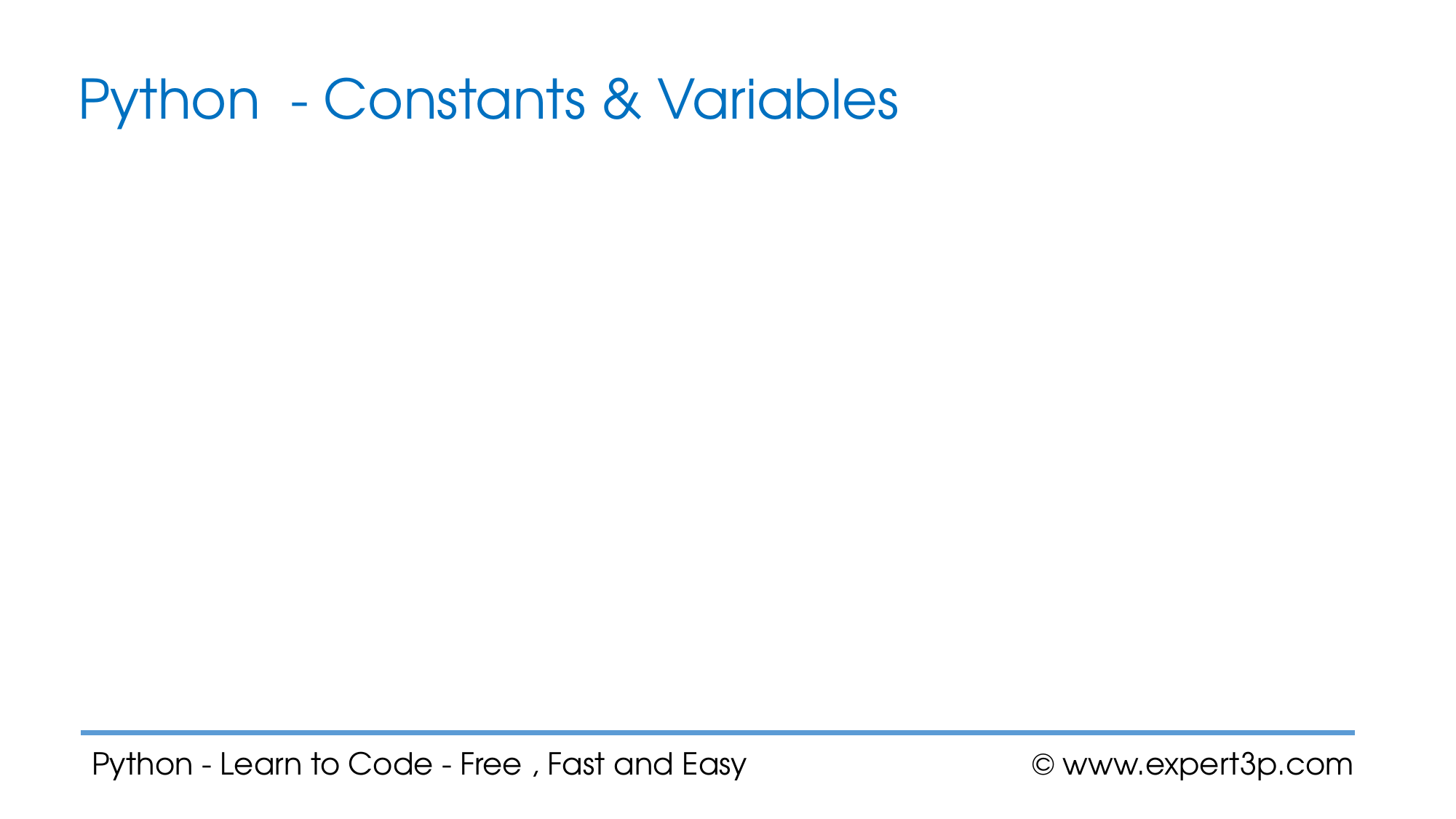

Python  - Constants & Variables
Python - Learn to Code - Free , Fast and Easy        		        © www.expert3p.com